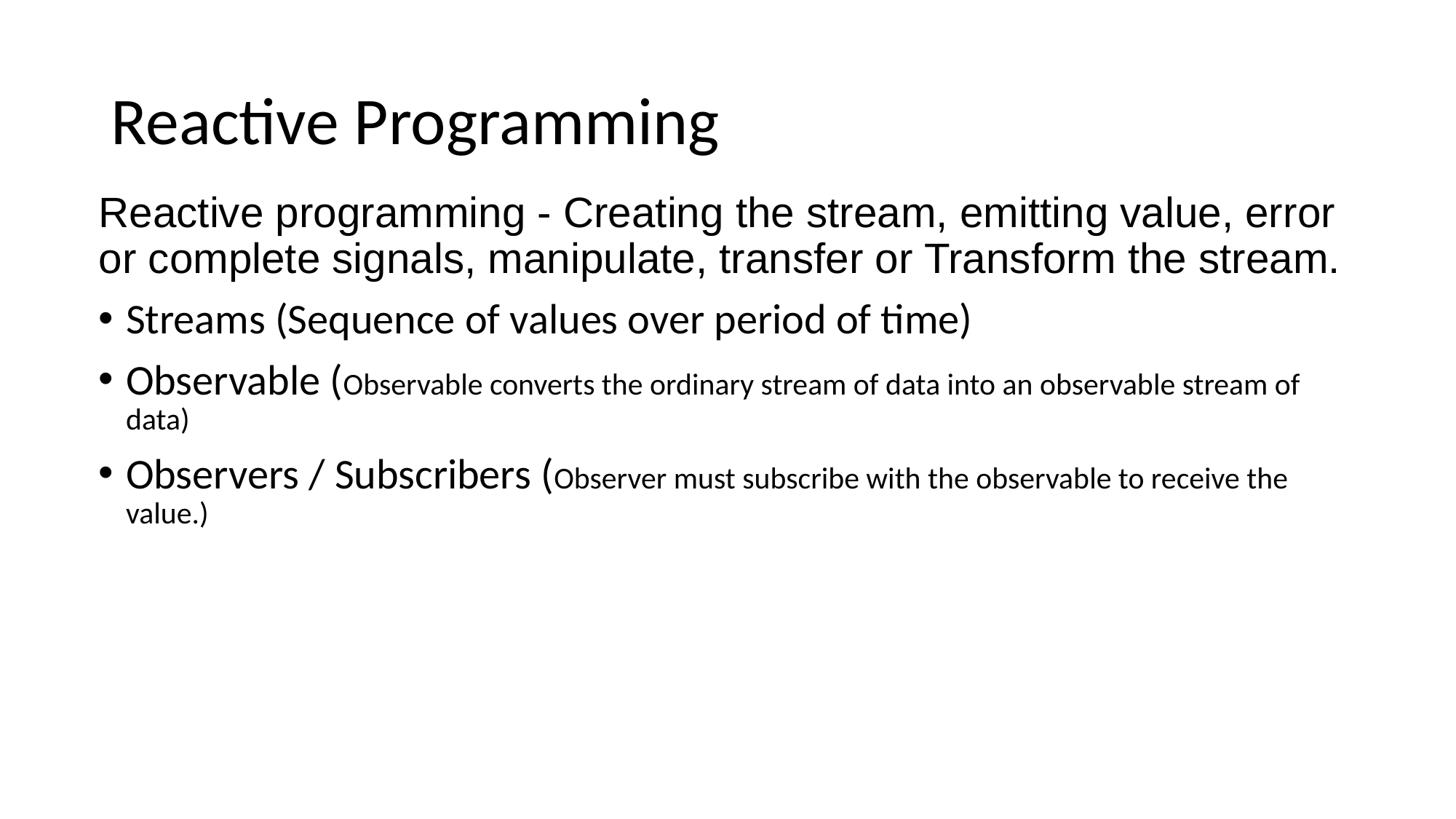

# Reactive Programming
Reactive programming - Creating the stream, emitting value, error or complete signals, manipulate, transfer or Transform the stream.
Streams (Sequence of values over period of time)
Observable (Observable converts the ordinary stream of data into an observable stream of data)
Observers / Subscribers (Observer must subscribe with the observable to receive the value.)